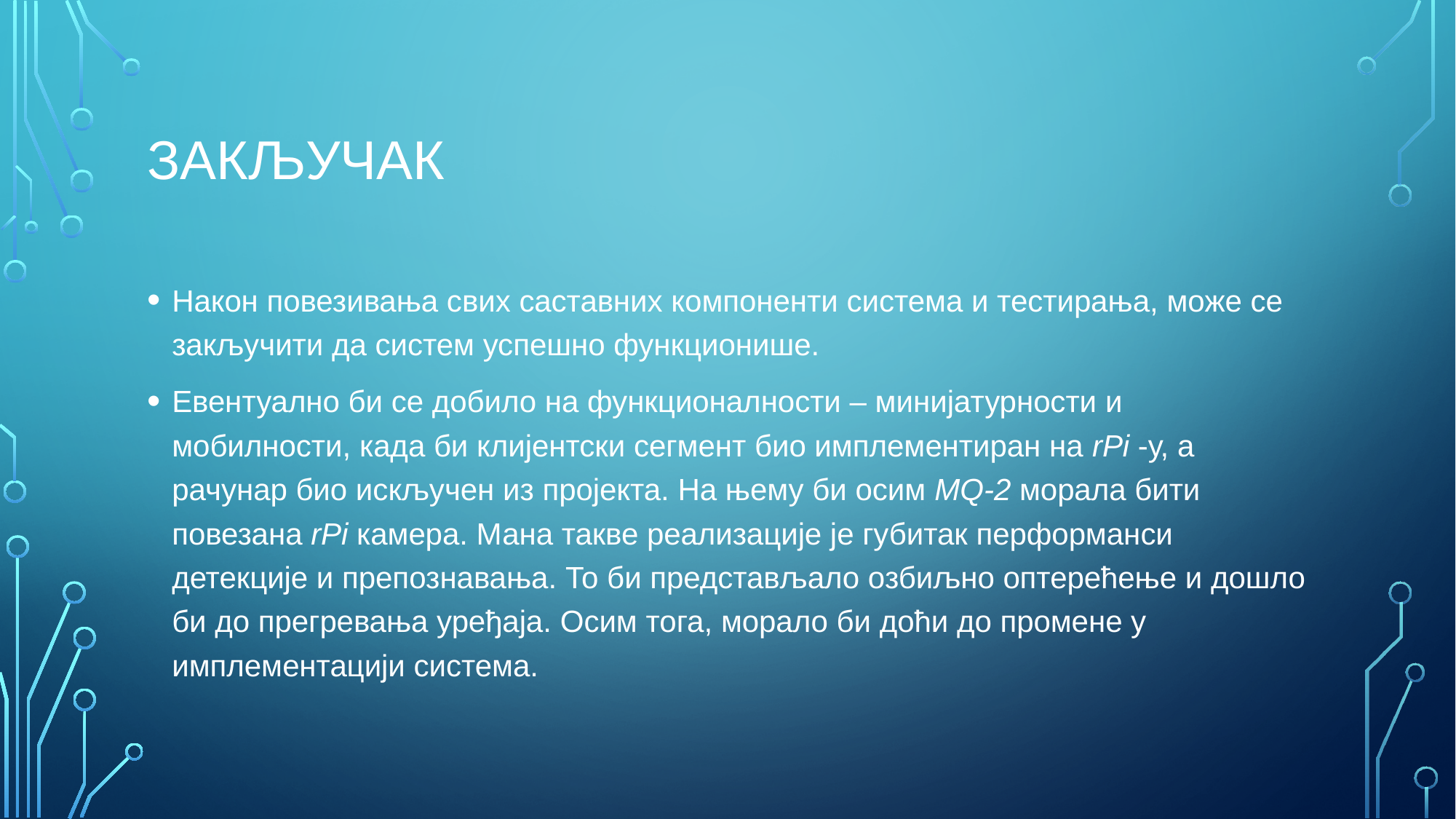

# ЗАКЉУЧАК
Након повезивања свих саставних компоненти система и тестирања, може се закључити да систем успешно функционише.
Евентуално би се добило на функционалности – минијатурности и мобилности, када би клијентски сегмент био имплементиран на rPi -у, а рачунар био искључен из пројекта. На њему би осим MQ-2 морала бити повезана rPi камера. Мана такве реализације је губитак перформанси детекције и препознавања. То би представљало озбиљно оптерећење и дошло би до прегревања уређаја. Осим тога, морало би доћи до промене у имплементацији система.